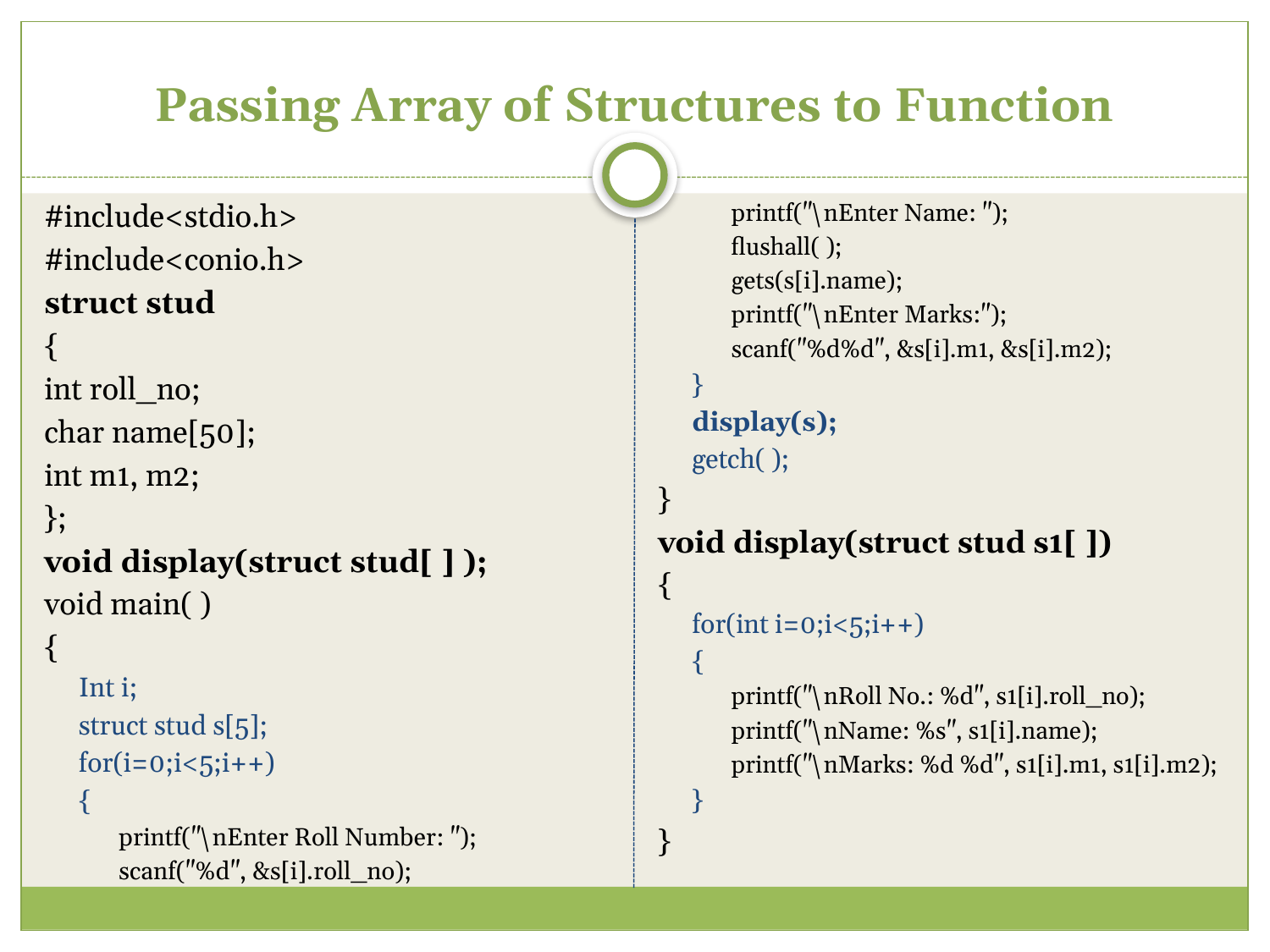

# Passing Array of Structures to Function
#include<stdio.h>
#include<conio.h>
struct stud
{
int roll_no;
char name[50];
int m1, m2;
};
void display(struct stud[ ] );
void main( )
{
Int i;
struct stud s[5];
for(i=0;i<5;i++)
{
printf("\nEnter Roll Number: ");
scanf("%d", &s[i].roll_no);
printf("\nEnter Name: ");
flushall( );
gets(s[i].name);
printf("\nEnter Marks:");
scanf("%d%d", &s[i].m1, &s[i].m2);
}
display(s);
getch( );
}
void display(struct stud s1[ ])
{
for(int i=0;i<5;i++)
{
printf("\nRoll No.: %d", s1[i].roll_no);
printf("\nName: %s", s1[i].name);
printf("\nMarks: %d %d", s1[i].m1, s1[i].m2);
}
}